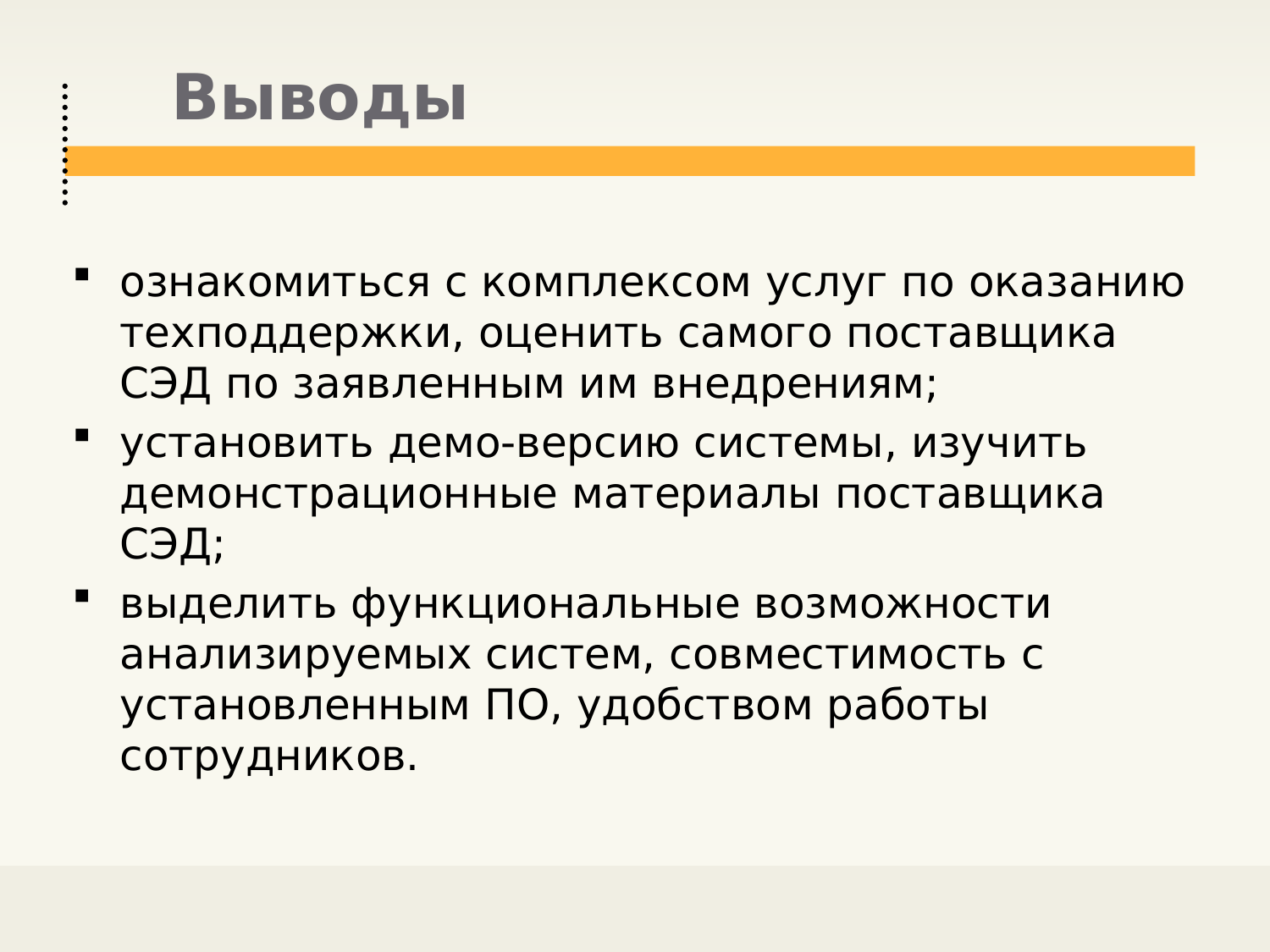

# Выводы
ознакомиться с комплексом услуг по оказанию техподдержки, оценить самого поставщика СЭД по заявленным им внедрениям;
установить демо-версию системы, изучить демонстрационные материалы поставщика СЭД;
выделить функциональные возможности анализируемых систем, совместимость с установленным ПО, удобством работы сотрудников.